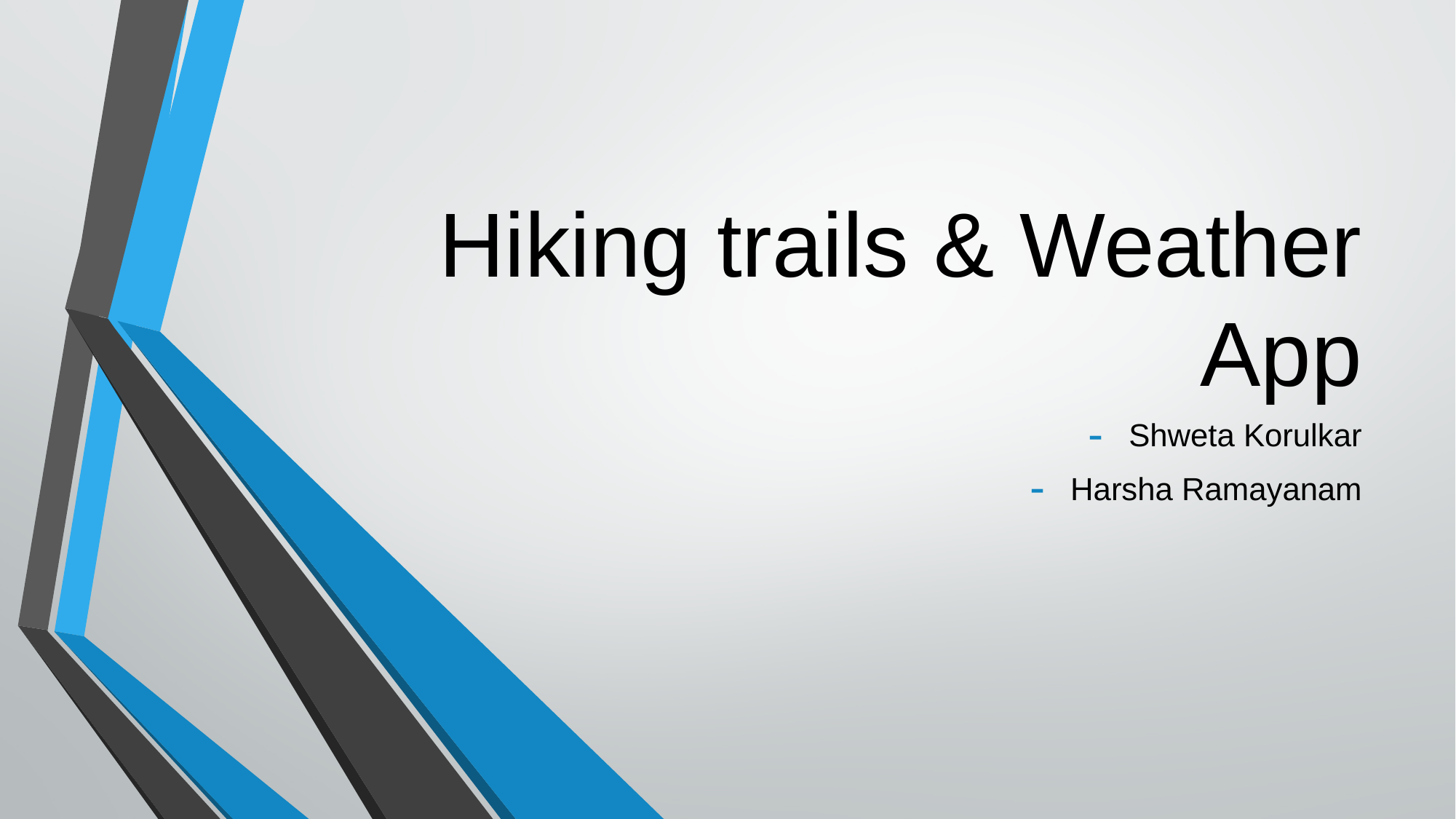

Hiking trails & Weather App
Shweta Korulkar
Harsha Ramayanam